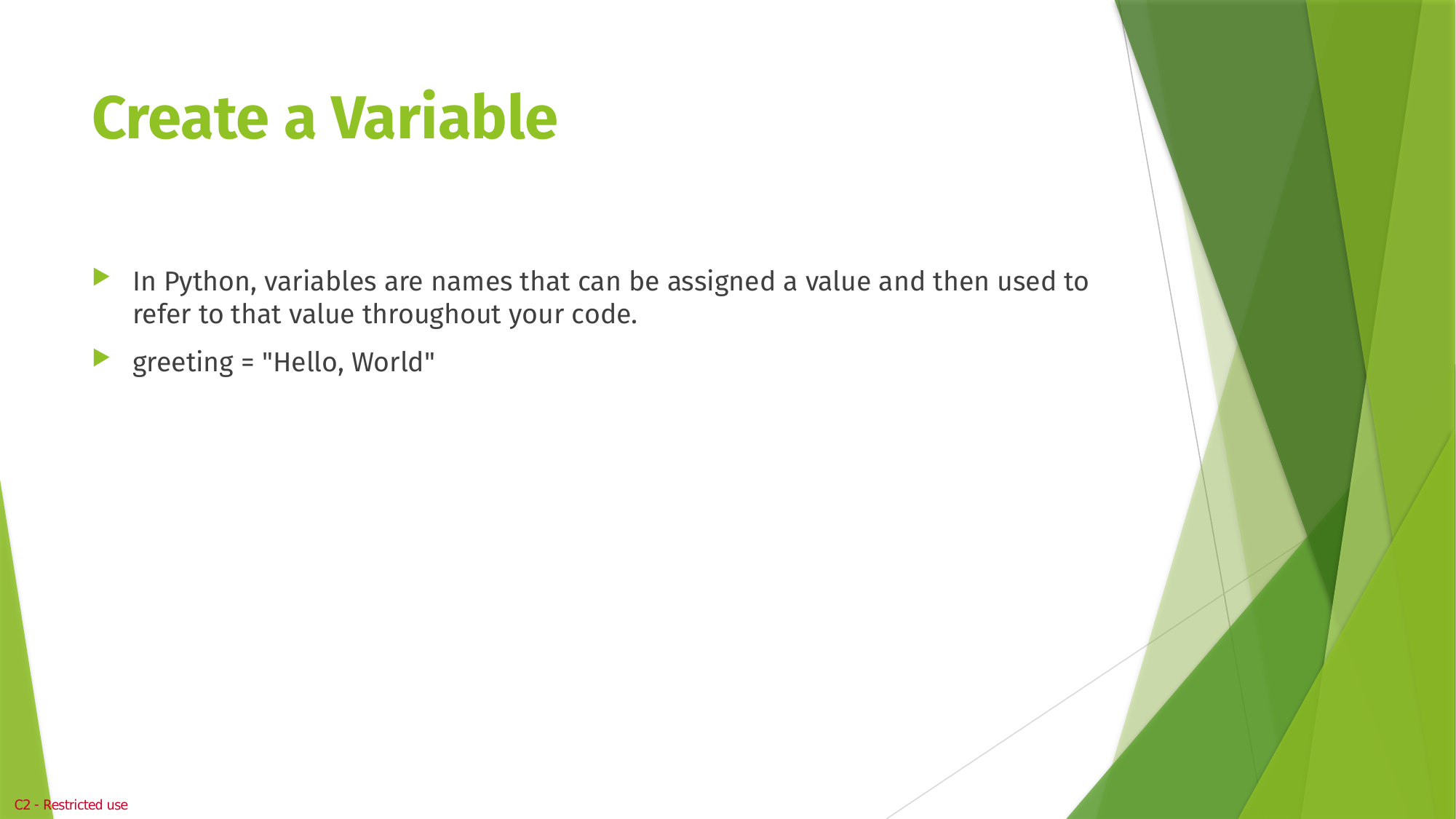

# Create a Variable
In Python, variables are names that can be assigned a value and then used to refer to that value throughout your code.
greeting = "Hello, World"